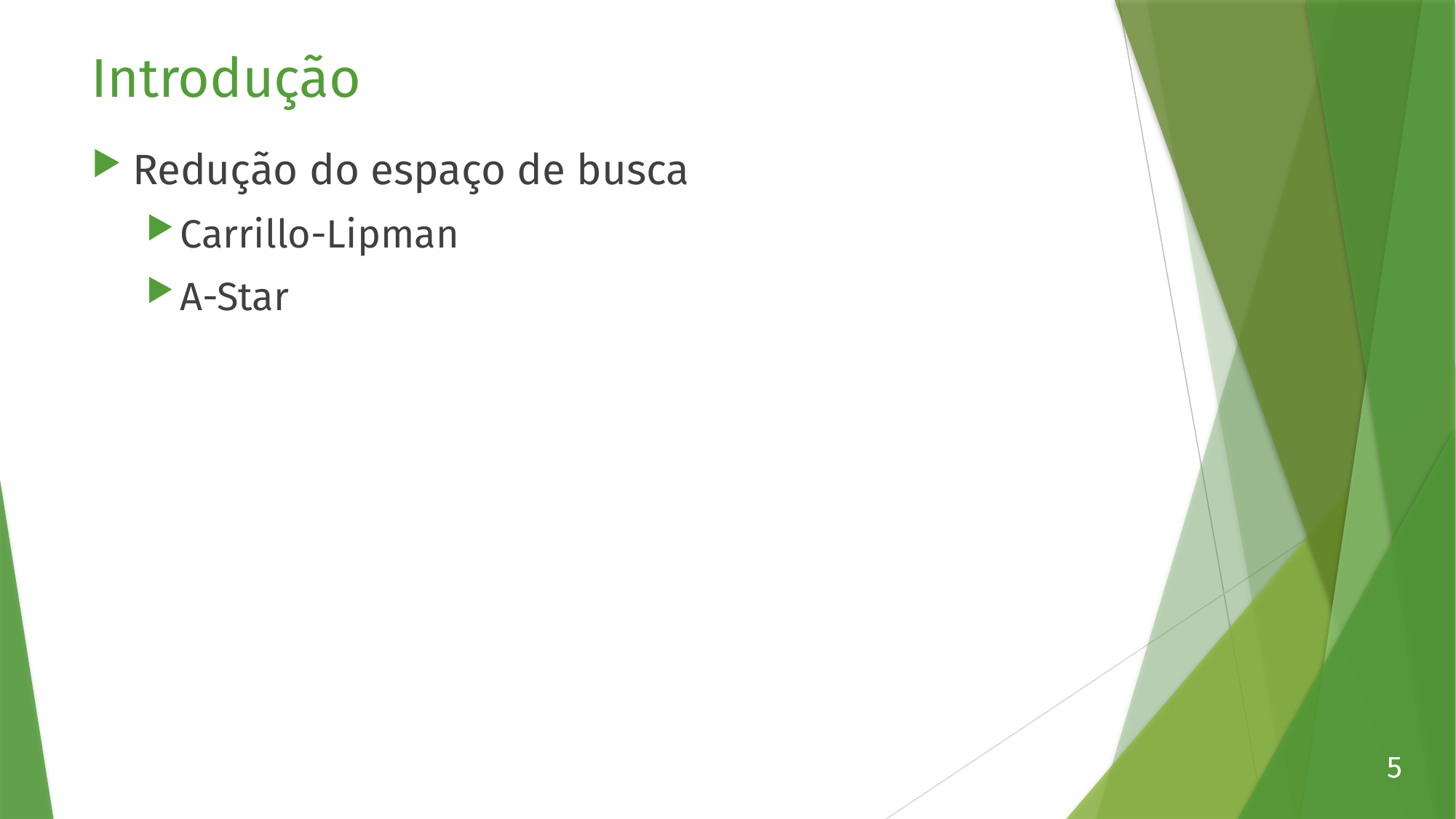

# Introdução
Redução do espaço de busca
Carrillo-Lipman
A-Star
5